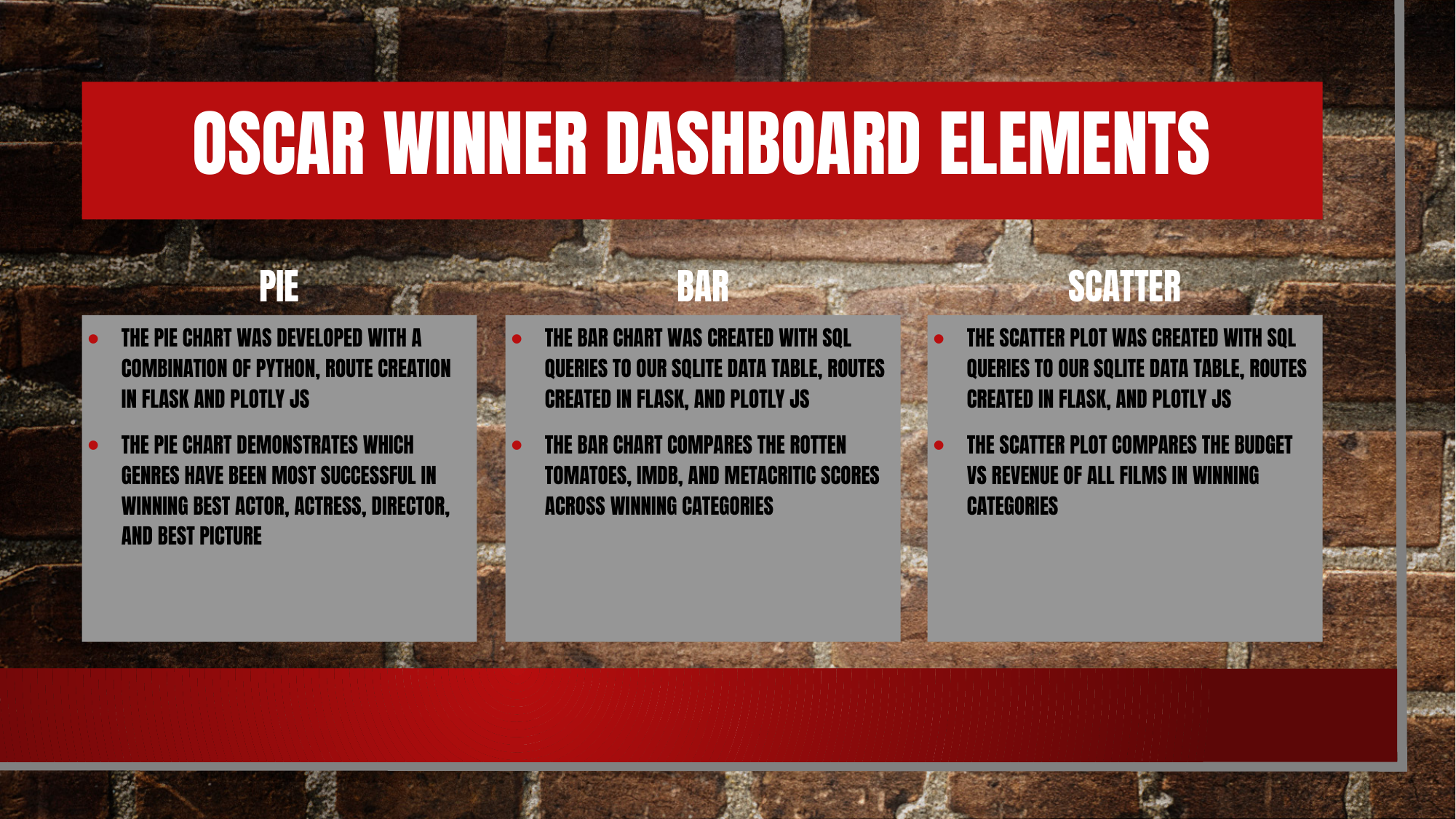

# Oscar winner Dashboard Elements
PiE
Bar
Scatter
The pie Chart was developed with a combination of python, route creation in flask and plotly js
The pie chart demonstrates which genres have been most successful in winning best actor, actress, director, and best picture
The bar chart was created with sql queries to our SQLite data table, routes created in flask, and plotly js
The Bar chart compares the rotten tomatoes, imdb, and metacritic scores across winning categories
The scatter plot was created with sql queries to our SQLite data table, routes created in flask, and plotly js
The scatter plot compares the budget vs revenue of all films in winning categories